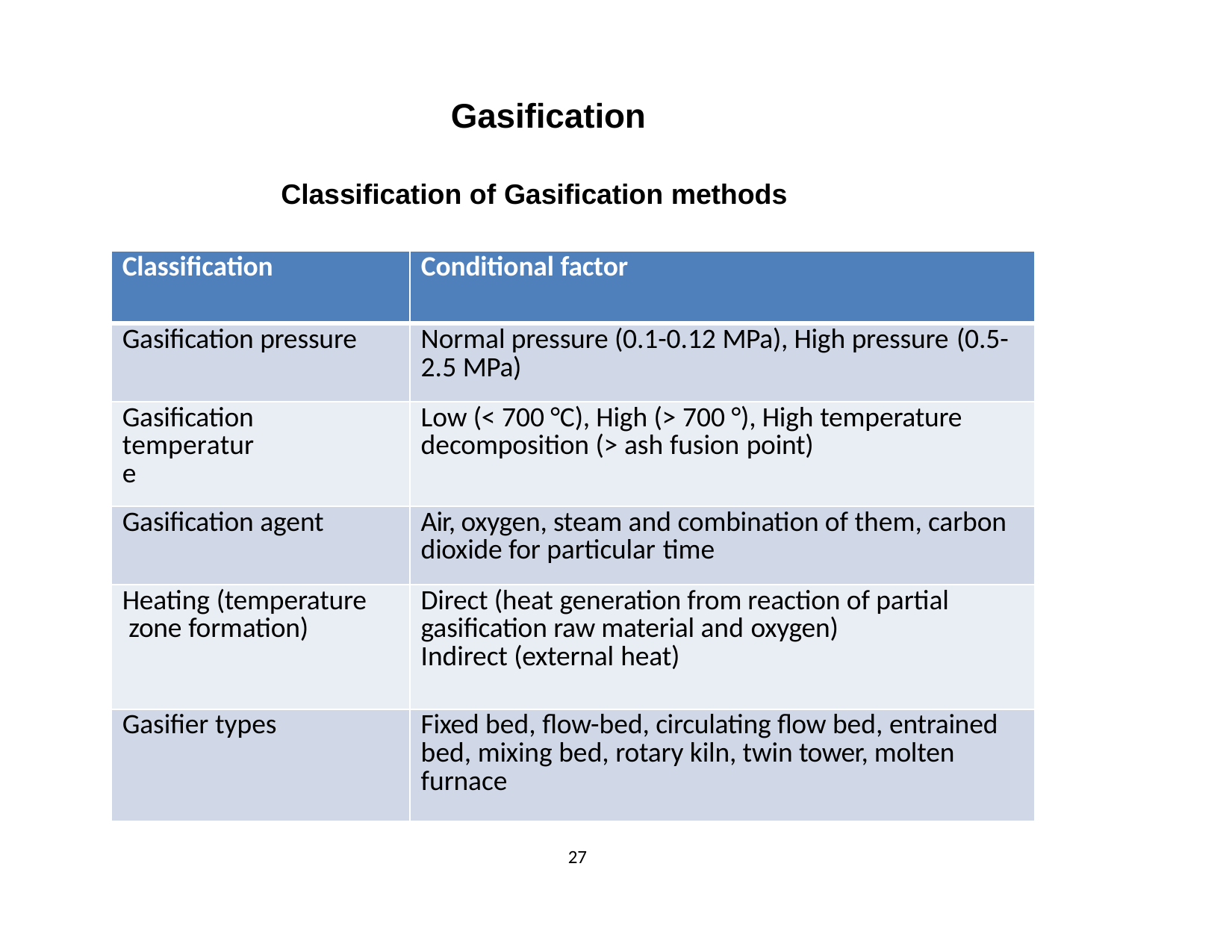

# Gasification
Classification of Gasification methods
| Classification | Conditional factor |
| --- | --- |
| Gasification pressure | Normal pressure (0.1-0.12 MPa), High pressure (0.5- 2.5 MPa) |
| Gasification temperature | Low (< 700 °C), High (> 700 °), High temperature decomposition (> ash fusion point) |
| Gasification agent | Air, oxygen, steam and combination of them, carbon dioxide for particular time |
| Heating (temperature zone formation) | Direct (heat generation from reaction of partial gasification raw material and oxygen) Indirect (external heat) |
| Gasifier types | Fixed bed, flow-bed, circulating flow bed, entrained bed, mixing bed, rotary kiln, twin tower, molten furnace |
27